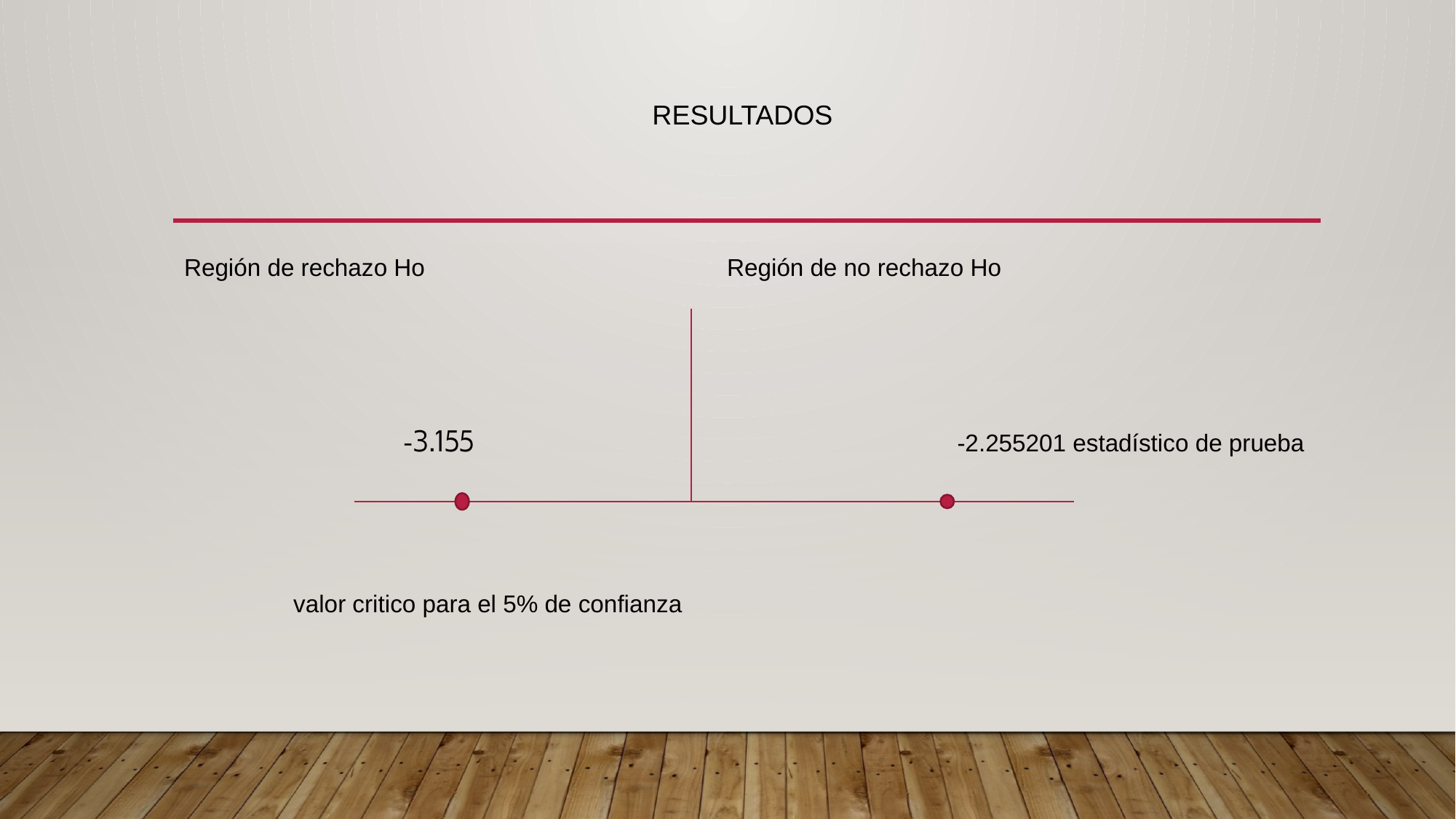

# Resultados
Región de rechazo Ho                                             Región de no rechazo Ho

		-3.155                                         	 -2.255201 estadístico de prueba

	valor critico para el 5% de confianza